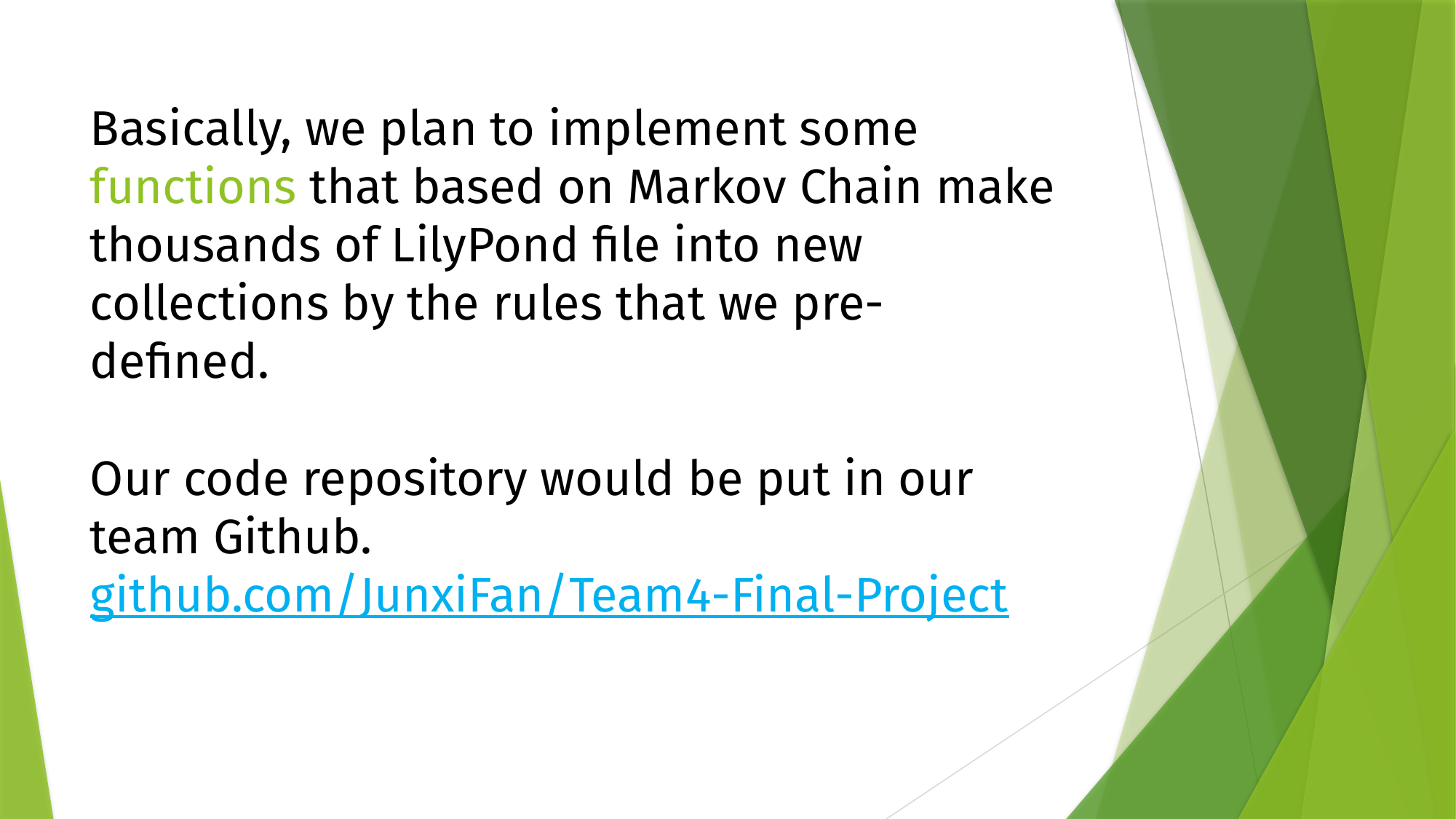

# Basically, we plan to implement some functions that based on Markov Chain make thousands of LilyPond file into new collections by the rules that we pre-defined. Our code repository would be put in our team Github. github.com/JunxiFan/Team4-Final-Project